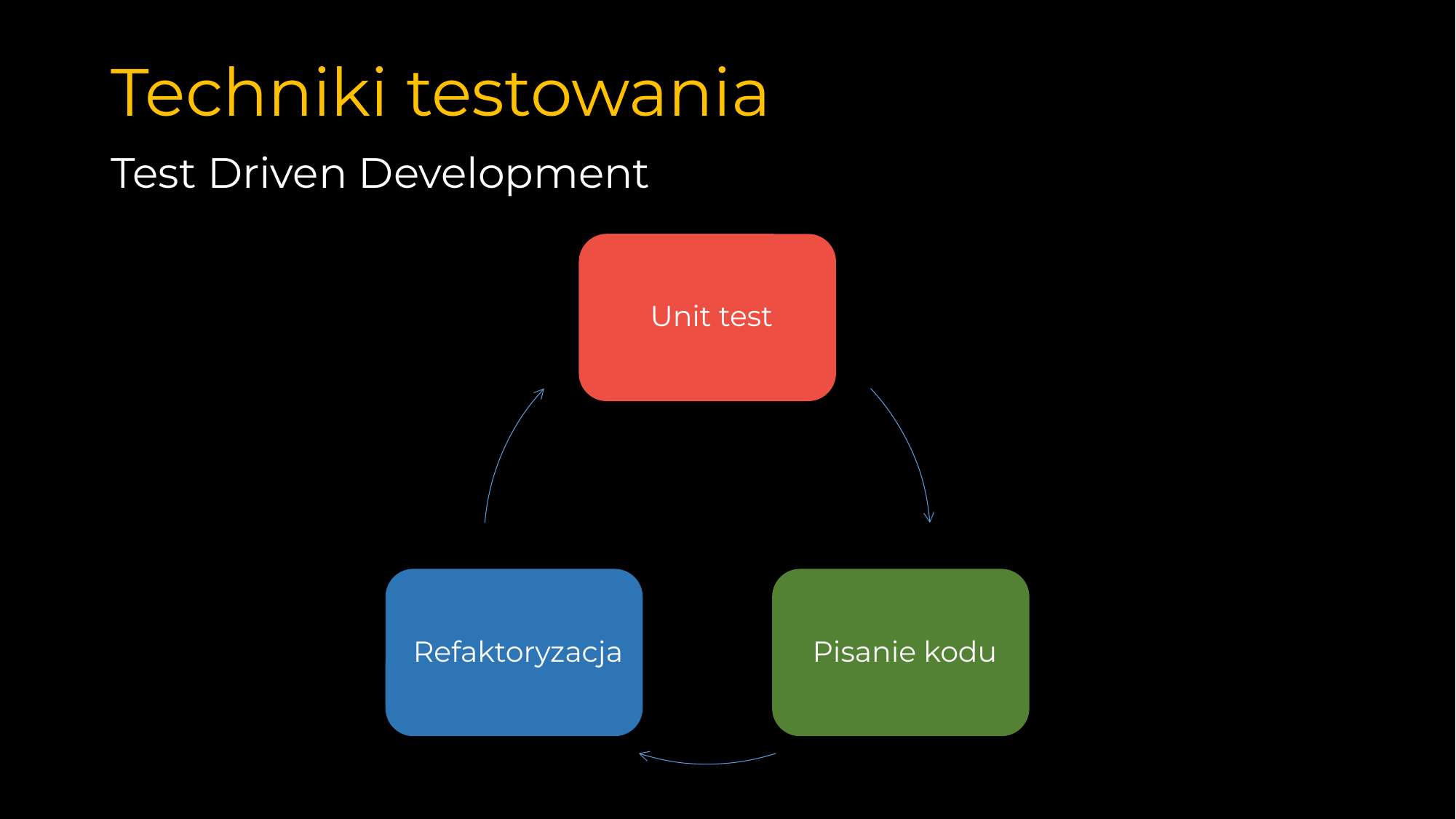

# Techniki testowania
Test Driven Development
Unit test
Pisanie kodu
Refaktoryzacja